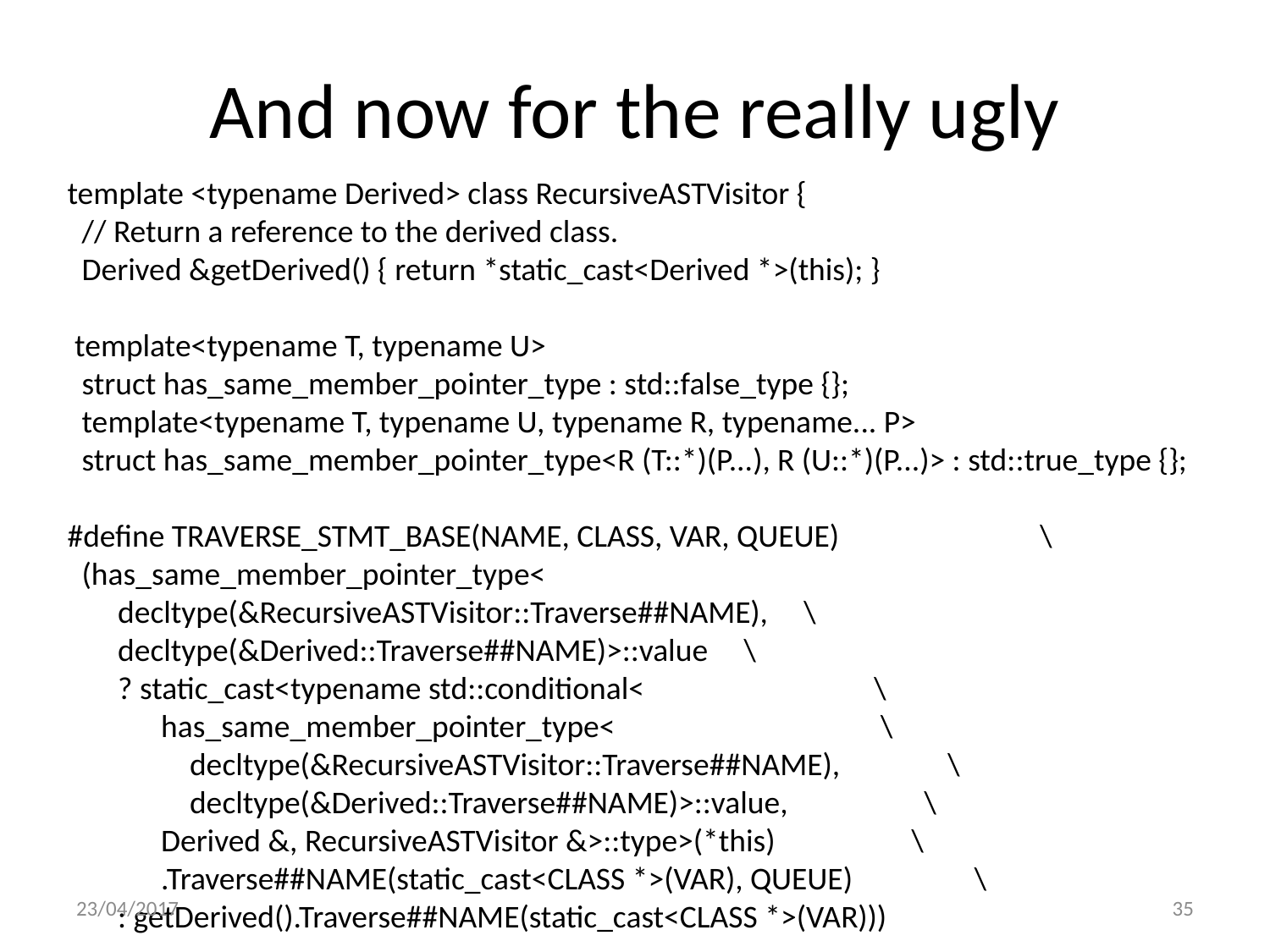

# And now for the really ugly
template <typename Derived> class RecursiveASTVisitor {
  // Return a reference to the derived class.
  Derived &getDerived() { return *static_cast<Derived *>(this); }

 template<typename T, typename U>
  struct has_same_member_pointer_type : std::false_type {};
  template<typename T, typename U, typename R, typename... P>
  struct has_same_member_pointer_type<R (T::*)(P...), R (U::*)(P...)> : std::true_type {};

#define TRAVERSE_STMT_BASE(NAME, CLASS, VAR, QUEUE)                            \
  (has_same_member_pointer_type<
       decltype(&RecursiveASTVisitor::Traverse##NAME),     \
       decltype(&Derived::Traverse##NAME)>::value     \
       ? static_cast<typename std::conditional<                                \
             has_same_member_pointer_type<                                     \
                 decltype(&RecursiveASTVisitor::Traverse##NAME),               \
                 decltype(&Derived::Traverse##NAME)>::value,                   \
             Derived &, RecursiveASTVisitor &>::type>(*this)                   \
             .Traverse##NAME(static_cast<CLASS *>(VAR), QUEUE)                 \
       : getDerived().Traverse##NAME(static_cast<CLASS *>(VAR)))

23/04/2017
35